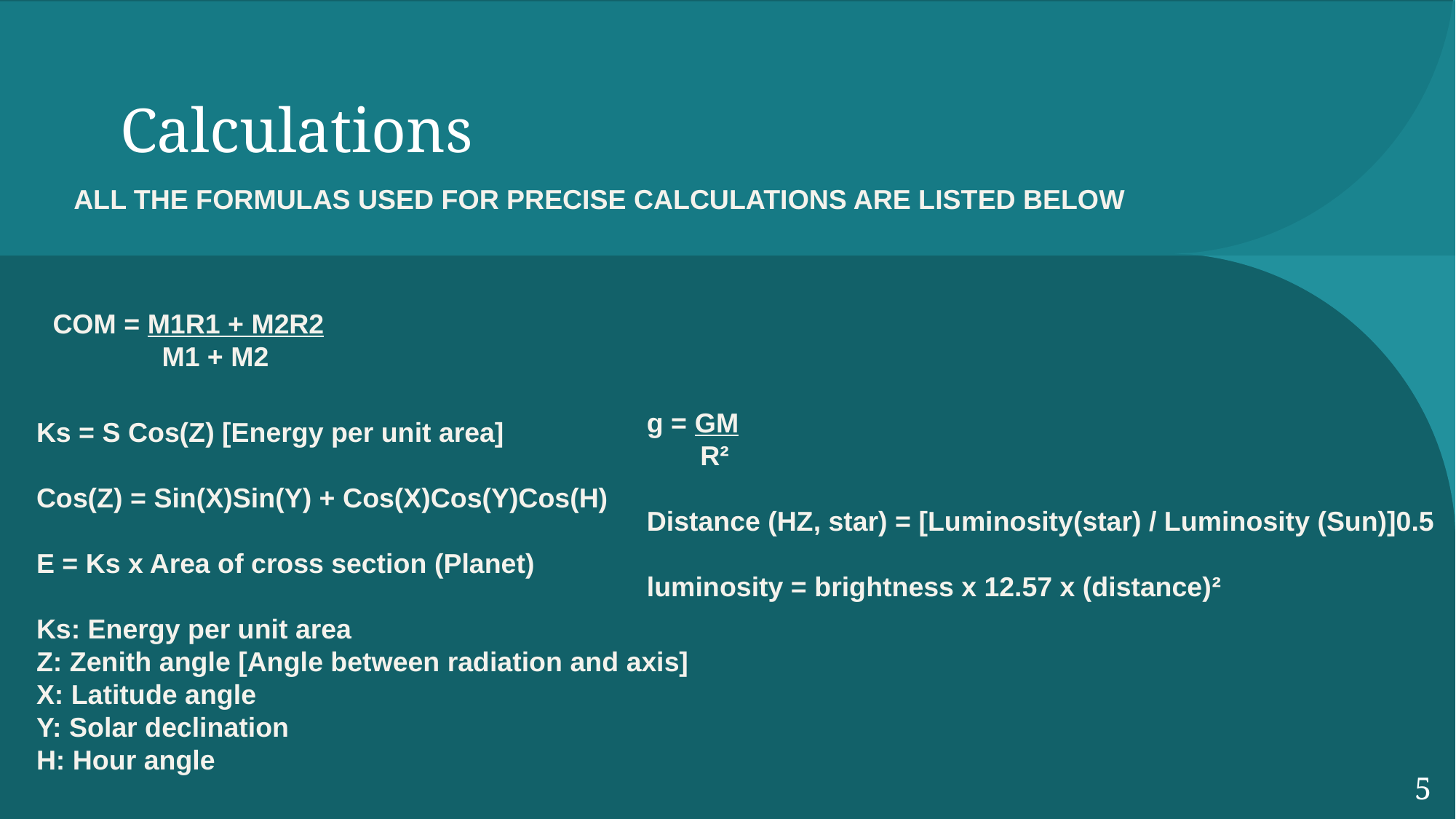

# Calculations
ALL THE FORMULAS USED FOR PRECISE CALCULATIONS ARE LISTED BELOW
COM = M1R1 + M2R2
	M1 + M2
g = GM
       R²

Distance (HZ, star) = [Luminosity(star) / Luminosity (Sun)]0.5

luminosity = brightness x 12.57 x (distance)²

Ks = S Cos(Z) [Energy per unit area]

Cos(Z) = Sin(X)Sin(Y) + Cos(X)Cos(Y)Cos(H)

E = Ks x Area of cross section (Planet)

Ks: Energy per unit area
Z: Zenith angle [Angle between radiation and axis]
X: Latitude angle
Y: Solar declination
H: Hour angle
5